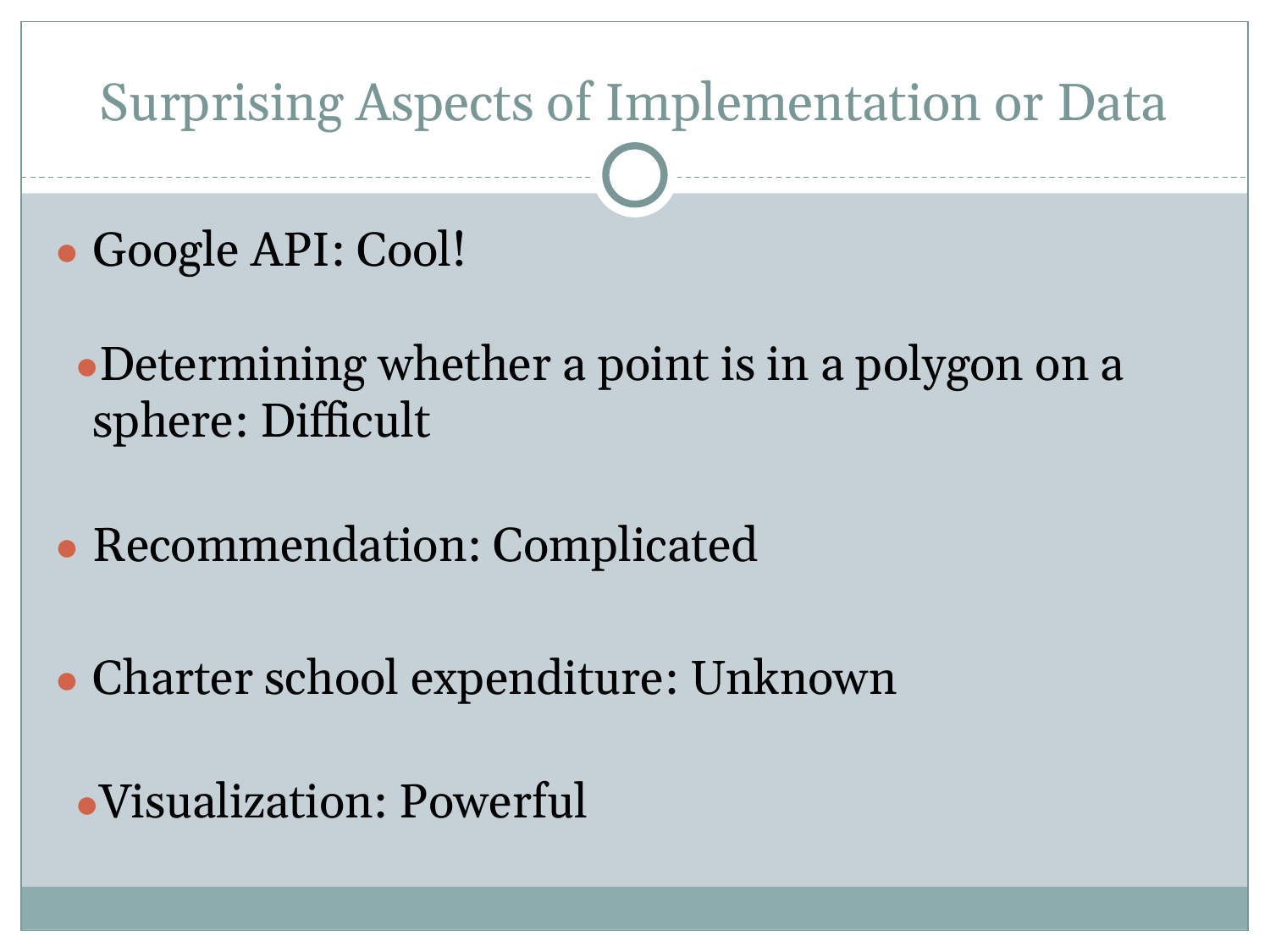

# Surprising Aspects of Implementation or Data
Google API: Cool!

Determining whether a point is in a polygon on a sphere: Difficult

Recommendation: Complicated

Charter school expenditure: Unknown

Visualization: Powerful